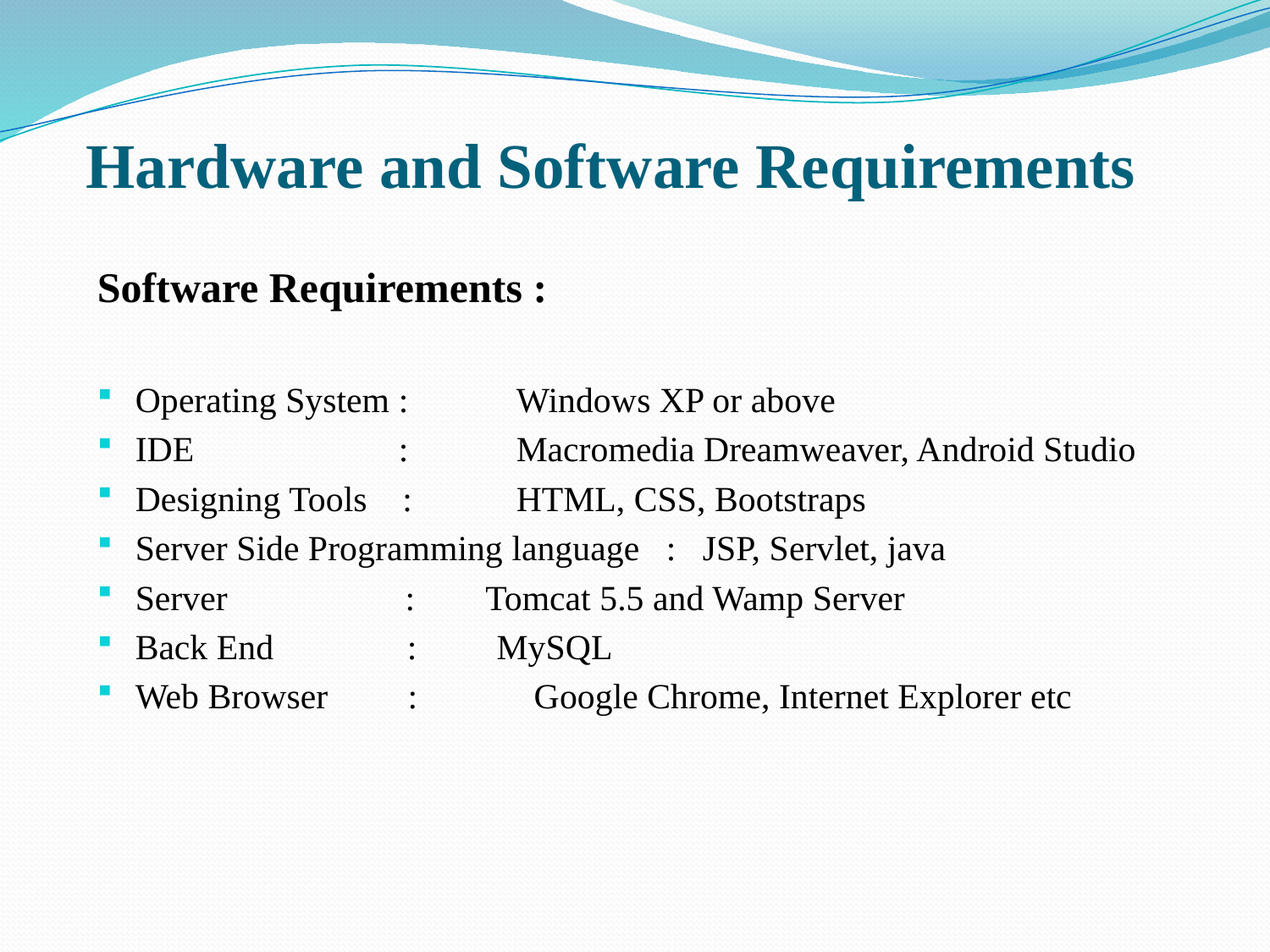

# Hardware and Software Requirements
Software Requirements :

Operating System :  	Windows XP or above
IDE                       :  	Macromedia Dreamweaver, Android Studio
Designing Tools    :  	HTML, CSS, Bootstraps
Server Side Programming language   :   JSP, Servlet, java
Server                    :        Tomcat 5.5 and Wamp Server
Back End               :         MySQL
Web Browser         : 	  Google Chrome, Internet Explorer etc